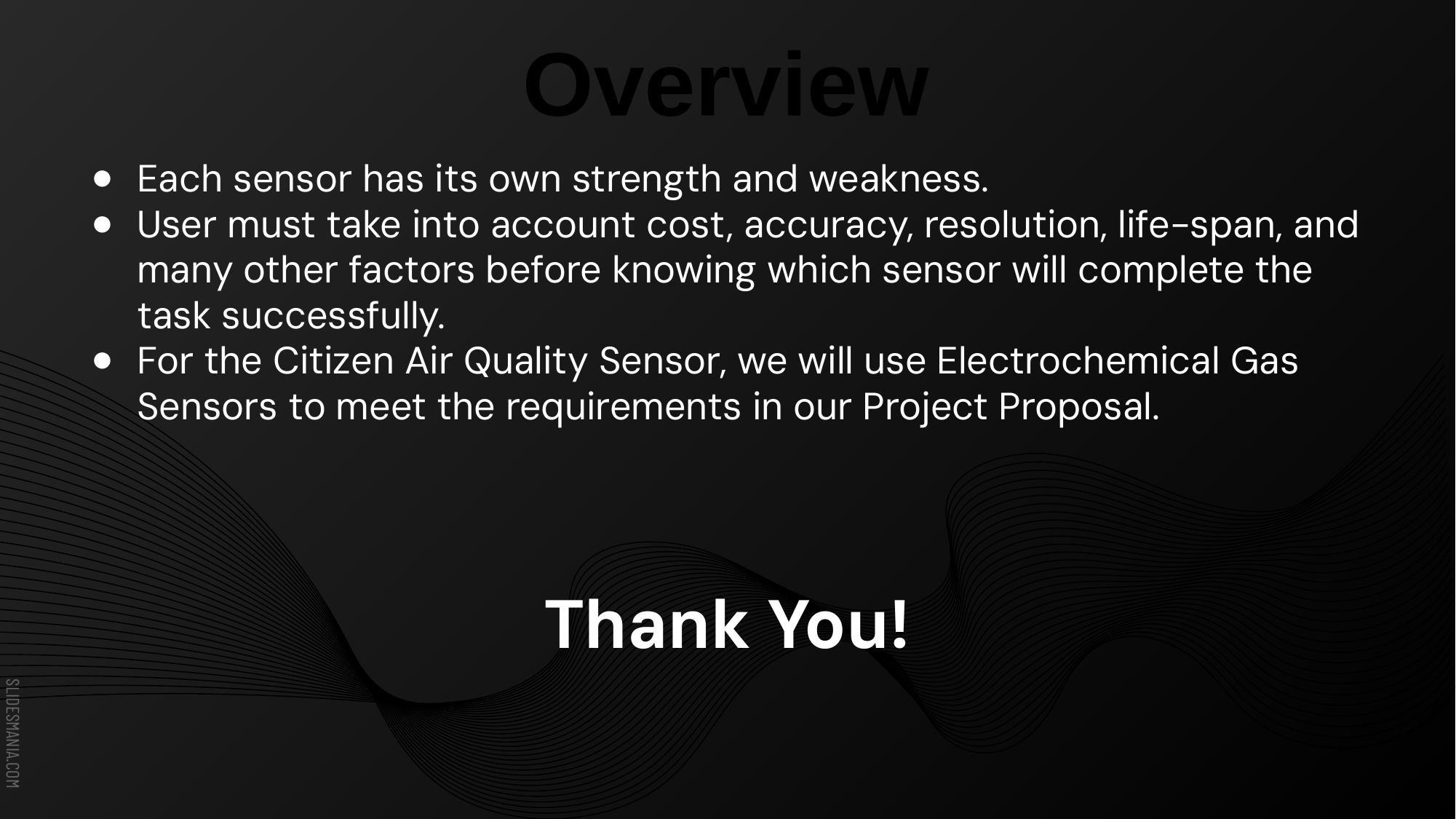

Overview
Each sensor has its own strength and weakness.
User must take into account cost, accuracy, resolution, life-span, and many other factors before knowing which sensor will complete the task successfully.
For the Citizen Air Quality Sensor, we will use Electrochemical Gas Sensors to meet the requirements in our Project Proposal.
Thank You!